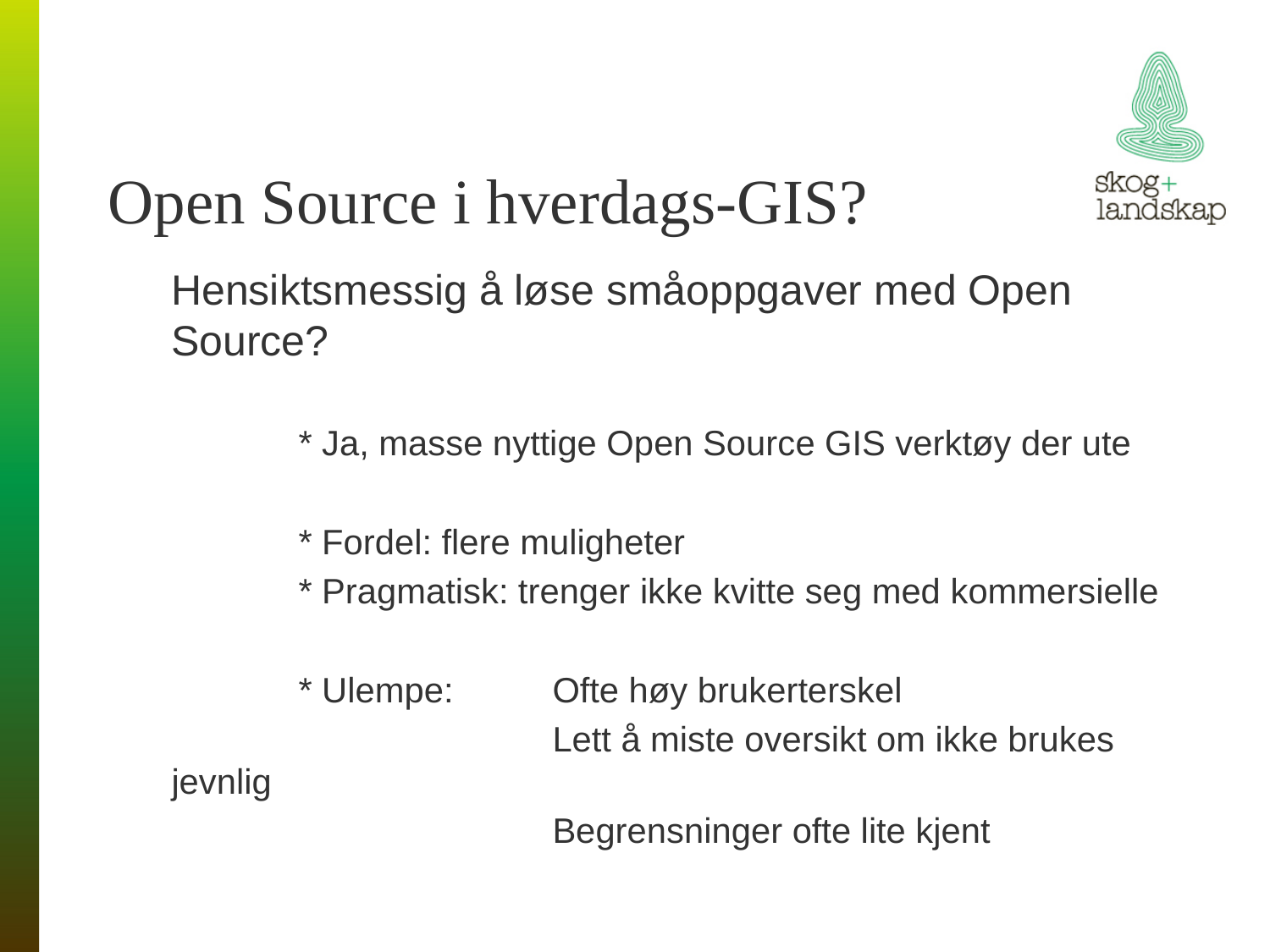

# Open Source i hverdags-GIS?
Hensiktsmessig å løse småoppgaver med Open Source?

	* Ja, masse nyttige Open Source GIS verktøy der ute

  	* Fordel: flere muligheter
	* Pragmatisk: trenger ikke kvitte seg med kommersielle

	* Ulempe: 	Ofte høy brukerterskel
			Lett å miste oversikt om ikke brukes jevnlig
			Begrensninger ofte lite kjent